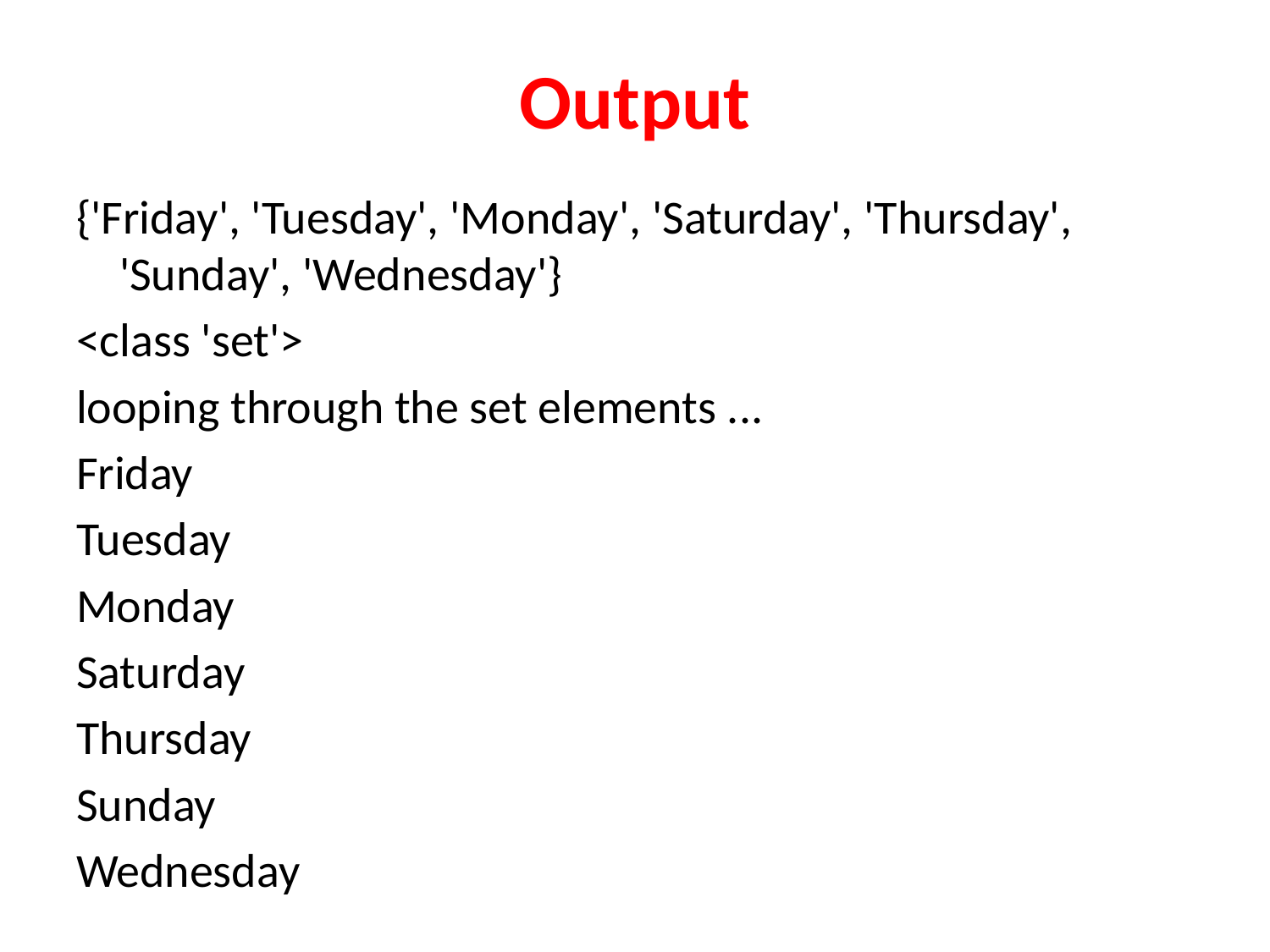

# Output
{'Friday', 'Tuesday', 'Monday', 'Saturday', 'Thursday', 'Sunday', 'Wednesday'}
<class 'set'>
looping through the set elements ...
Friday
Tuesday
Monday
Saturday
Thursday
Sunday
Wednesday